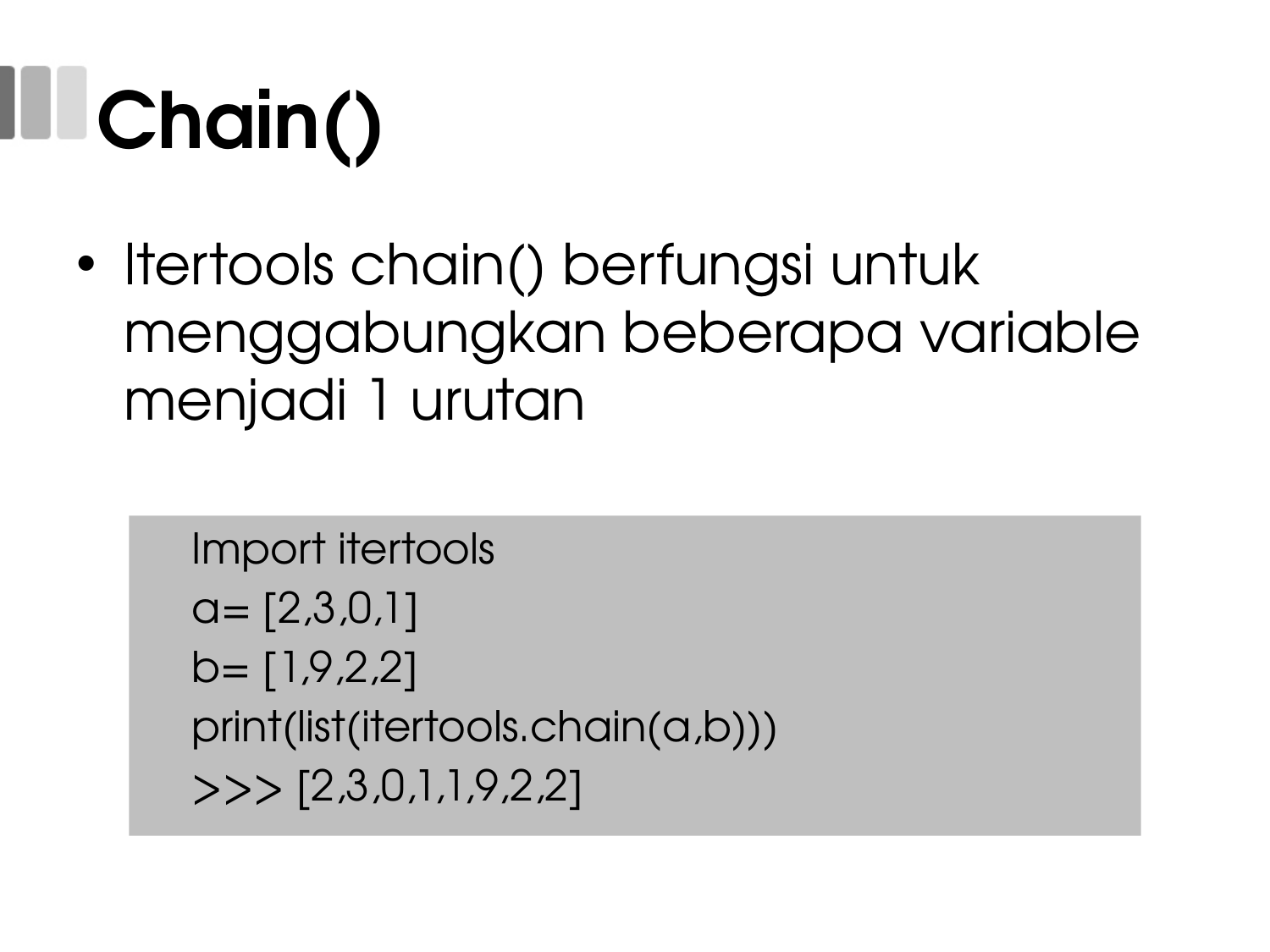

# Chain()
Itertools chain() berfungsi untuk menggabungkan beberapa variable menjadi 1 urutan

Import itertools
a= [2,3,0,1]
b= [1,9,2,2]
print(list(itertools.chain(a,b)))
>>> [2,3,0,1,1,9,2,2]